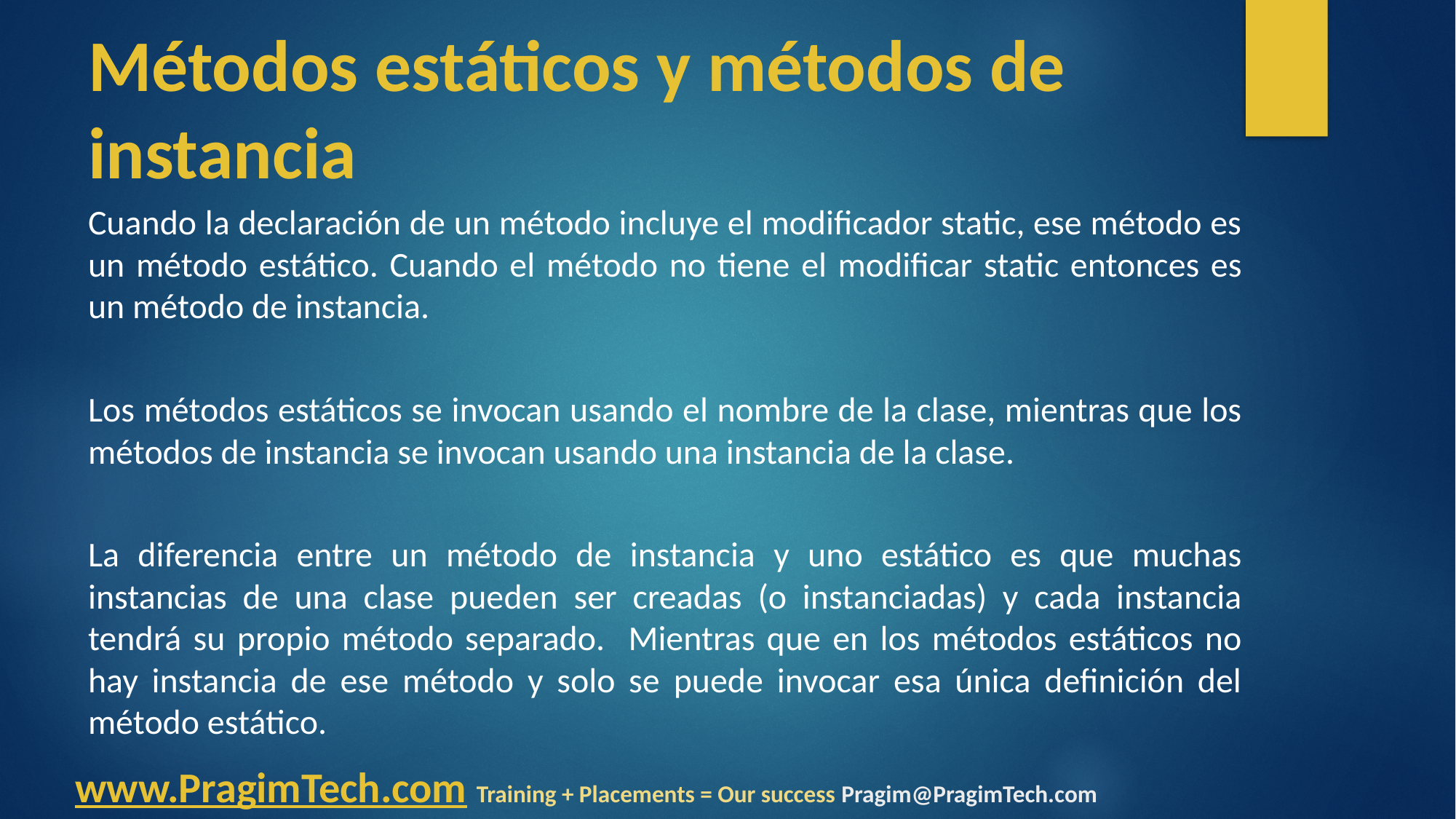

# Métodos estáticos y métodos de instancia
Cuando la declaración de un método incluye el modificador static, ese método es un método estático. Cuando el método no tiene el modificar static entonces es un método de instancia.

Los métodos estáticos se invocan usando el nombre de la clase, mientras que los métodos de instancia se invocan usando una instancia de la clase.

La diferencia entre un método de instancia y uno estático es que muchas instancias de una clase pueden ser creadas (o instanciadas) y cada instancia tendrá su propio método separado.  Mientras que en los métodos estáticos no hay instancia de ese método y solo se puede invocar esa única definición del método estático.
www.PragimTech.com Training + Placements = Our success Pragim@PragimTech.com